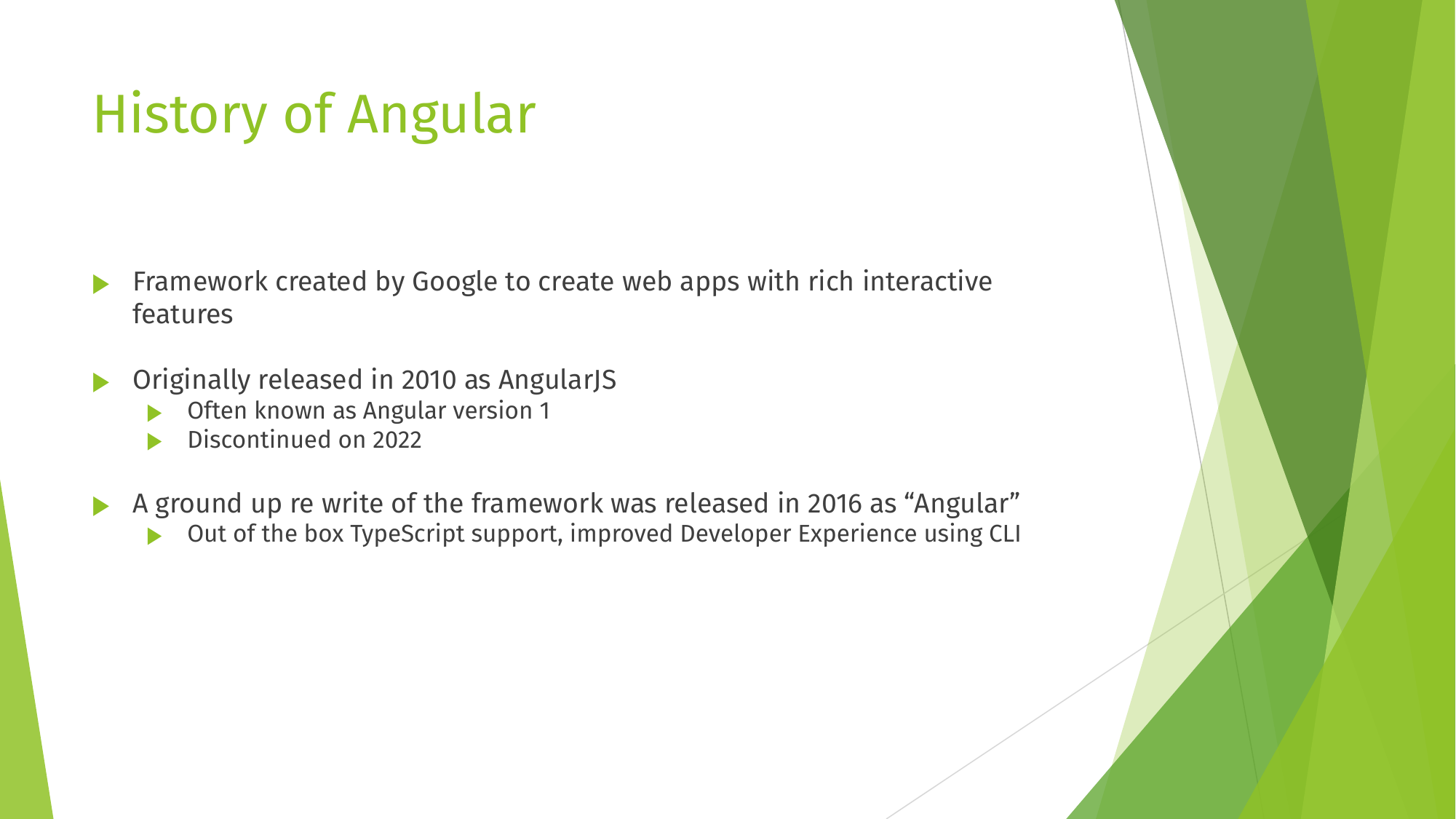

# History of Angular
Framework created by Google to create web apps with rich interactive features

Originally released in 2010 as AngularJS
Often known as Angular version 1
Discontinued on 2022

A ground up re write of the framework was released in 2016 as “Angular”
Out of the box TypeScript support, improved Developer Experience using CLI